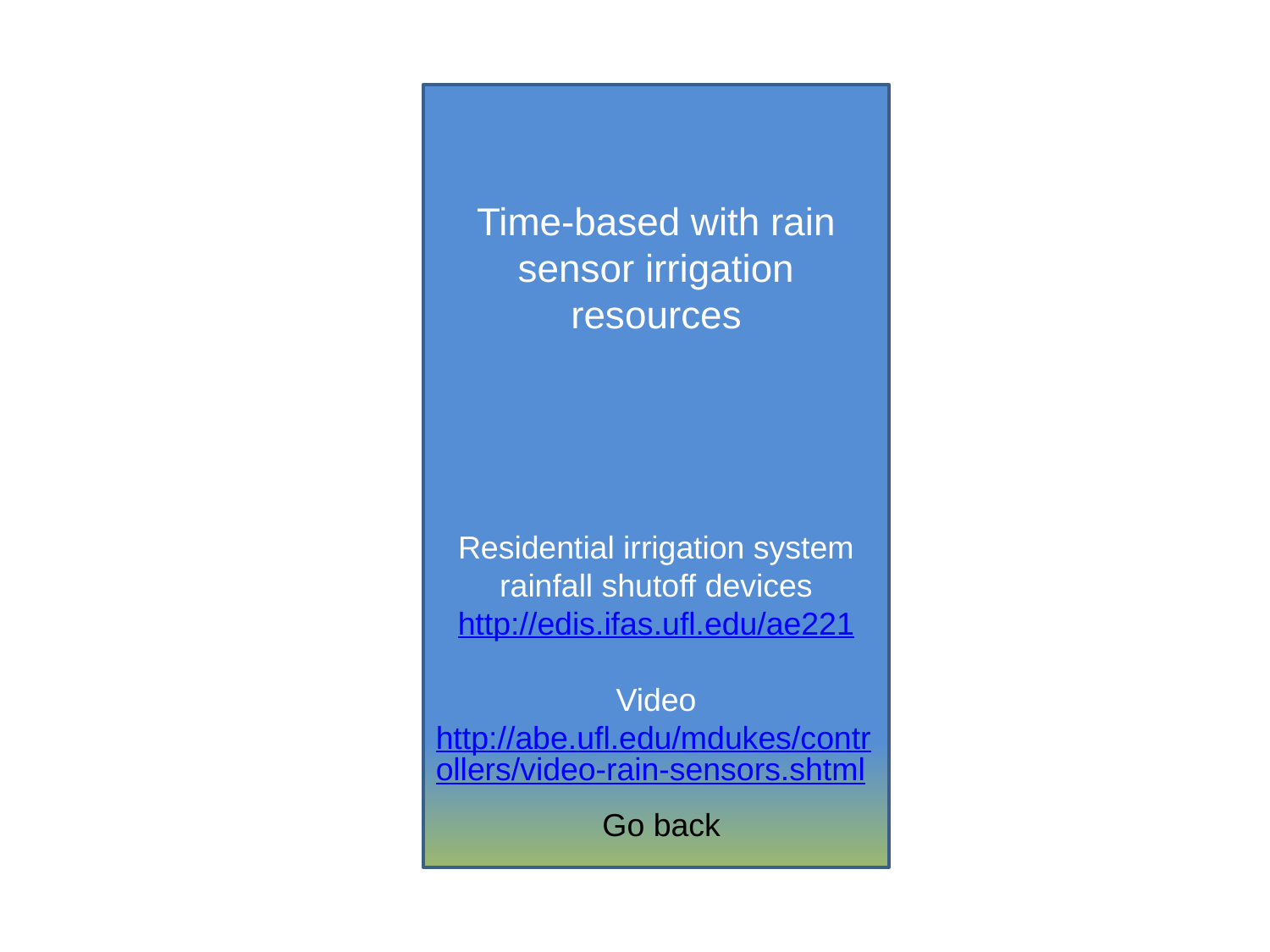

Time-based with rain sensor irrigation resources

Residential irrigation system rainfall shutoff devices
http://edis.ifas.ufl.edu/ae221

Video
http://abe.ufl.edu/mdukes/controllers/video-rain-sensors.shtml

Go back